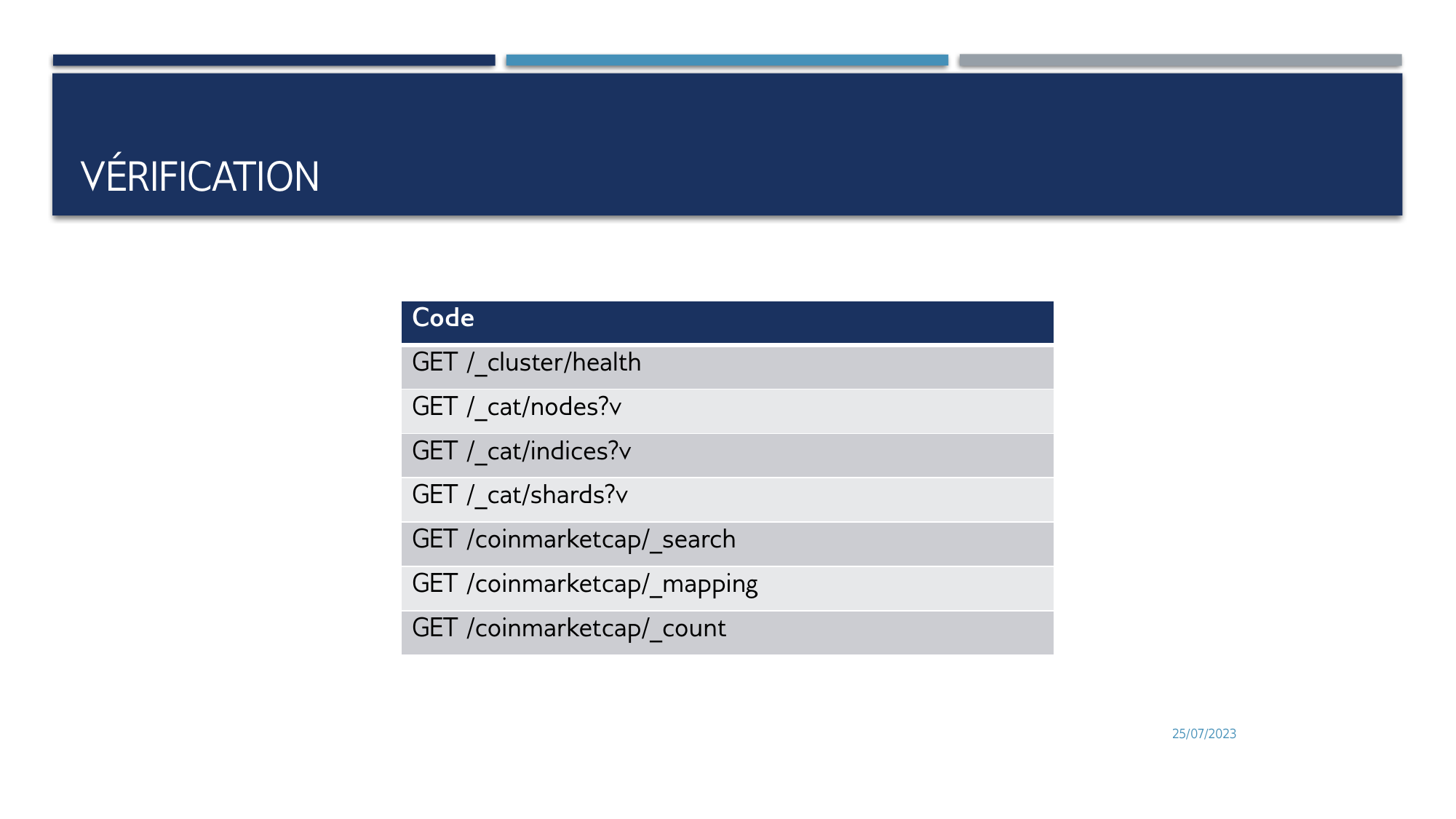

# Vérification
| Code |
| --- |
| GET /\_cluster/health |
| GET /\_cat/nodes?v |
| GET /\_cat/indices?v |
| GET /\_cat/shards?v |
| GET /coinmarketcap/\_search |
| GET /coinmarketcap/\_mapping |
| GET /coinmarketcap/\_count |
25/07/2023